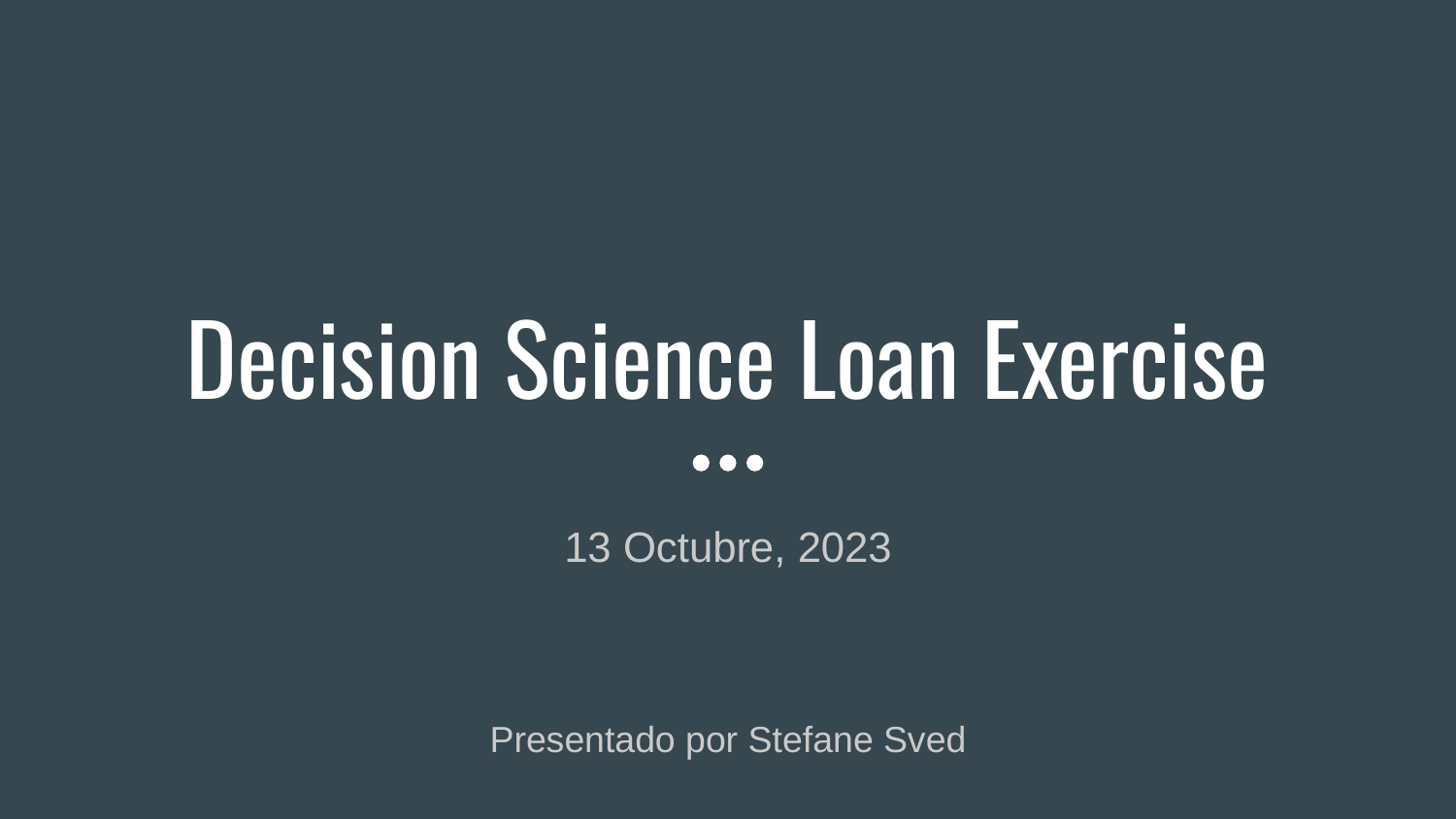

# Decision Science Loan Exercise
13 Octubre, 2023

Presentado por Stefane Sved